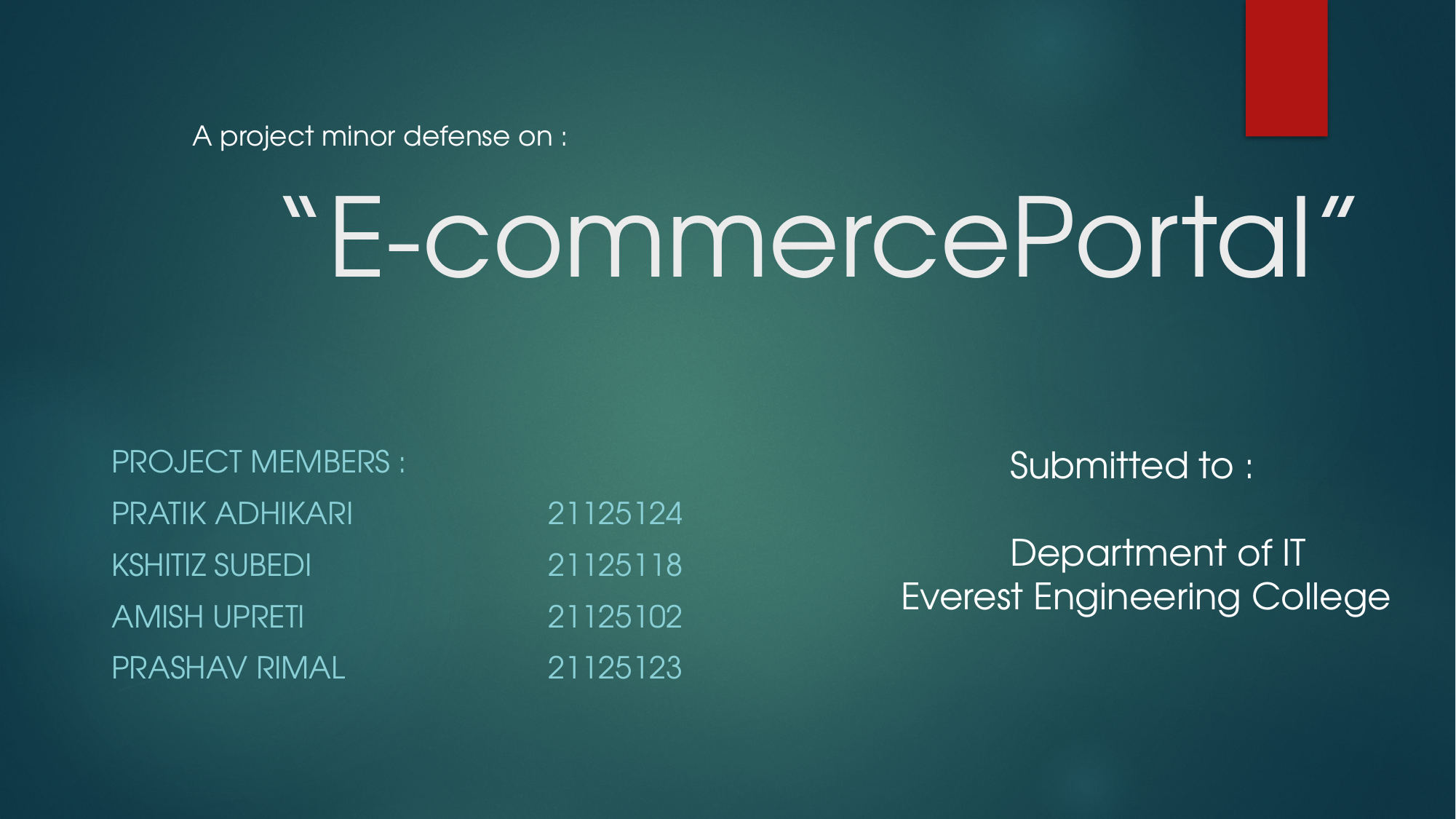

A project minor defense on :
# “E-commercePortal”
Project Members :
Pratik Adhikari 		21125124
Kshitiz Subedi			21125118
Amish Upreti 	 		21125102
Prashav Rimal 		21125123

		Submitted to :

		Department of IT
	Everest Engineering College